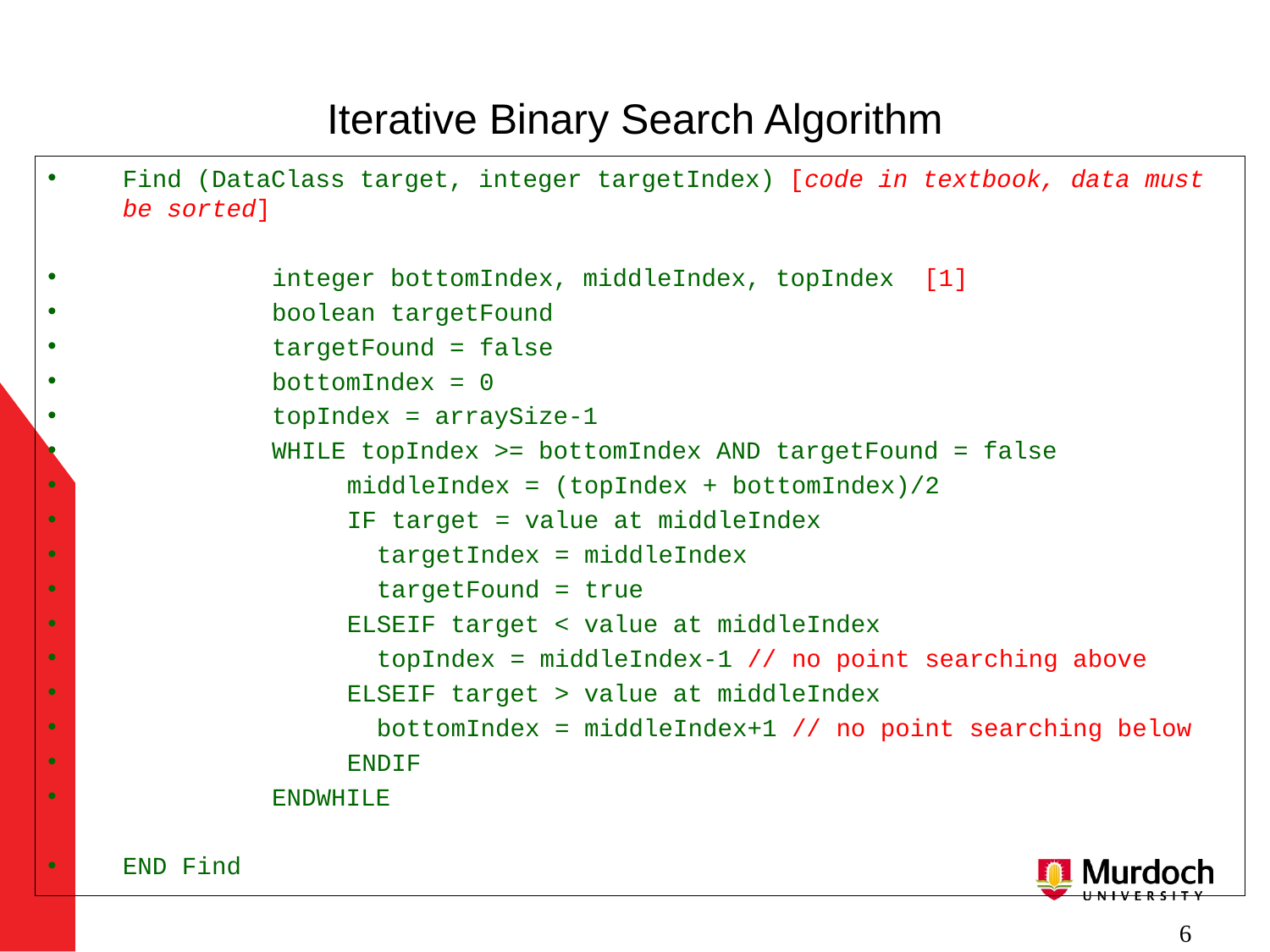

# Iterative Binary Search Algorithm
Find (DataClass target, integer targetIndex) [code in textbook, data must be sorted]

	integer bottomIndex, middleIndex, topIndex  [1]
	boolean targetFound
	targetFound = false
	bottomIndex = 0
	topIndex = arraySize-1
	WHILE topIndex >= bottomIndex AND targetFound = false
		middleIndex = (topIndex + bottomIndex)/2
		IF target = value at middleIndex
			targetIndex = middleIndex
			targetFound = true
		ELSEIF target < value at middleIndex
			topIndex = middleIndex-1 // no point searching above
		ELSEIF target > value at middleIndex
			bottomIndex = middleIndex+1 // no point searching below
		ENDIF
	ENDWHILE

END Find
 6